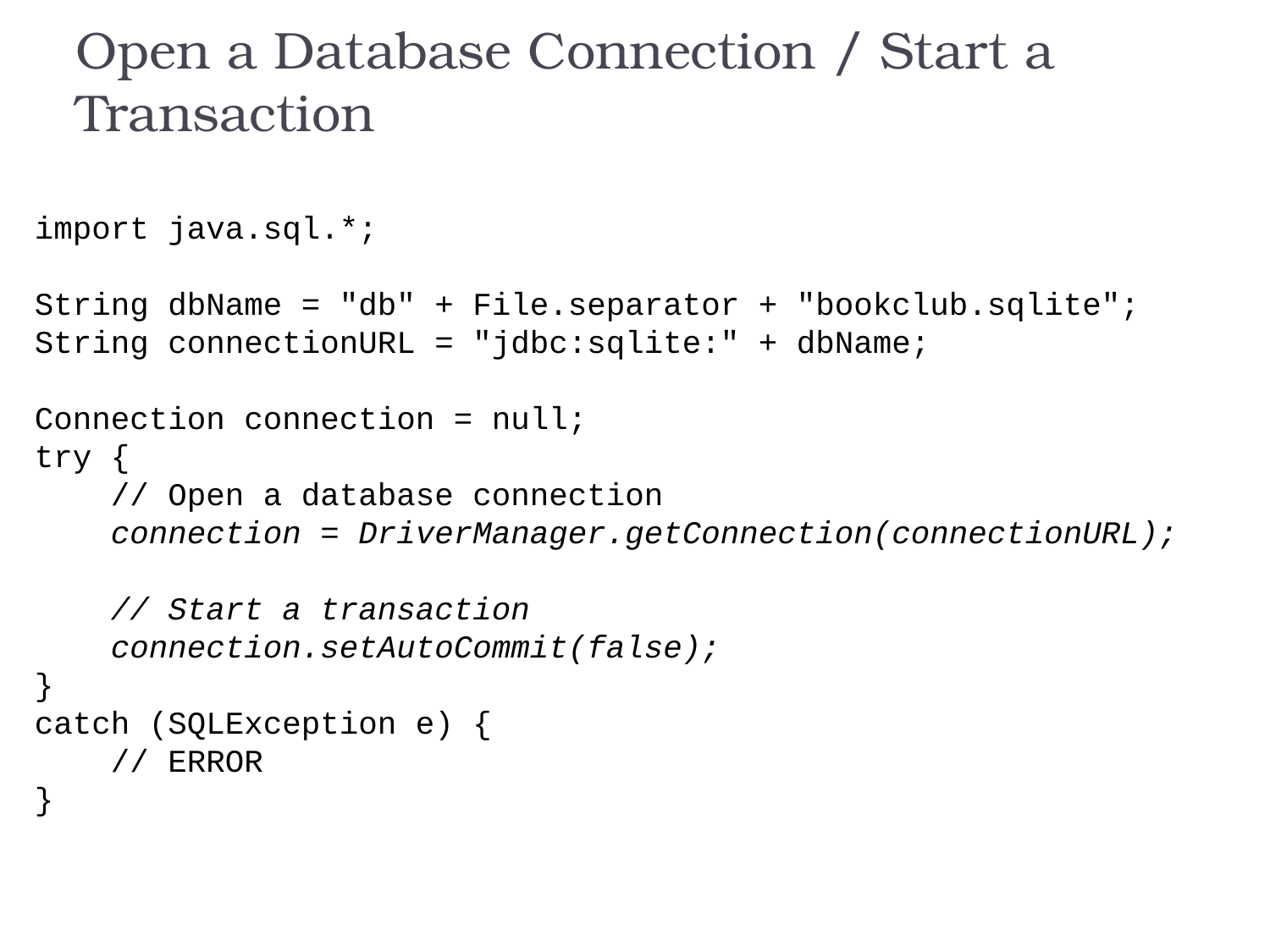

# Open a Database Connection / Start a Transaction
import java.sql.*;

String dbName = "db" + File.separator + "bookclub.sqlite";
String connectionURL = "jdbc:sqlite:" + dbName;

Connection connection = null;
try {
    // Open a database connection
    connection = DriverManager.getConnection(connectionURL);

    // Start a transaction
    connection.setAutoCommit(false);
}
catch (SQLException e) {
    // ERROR
}